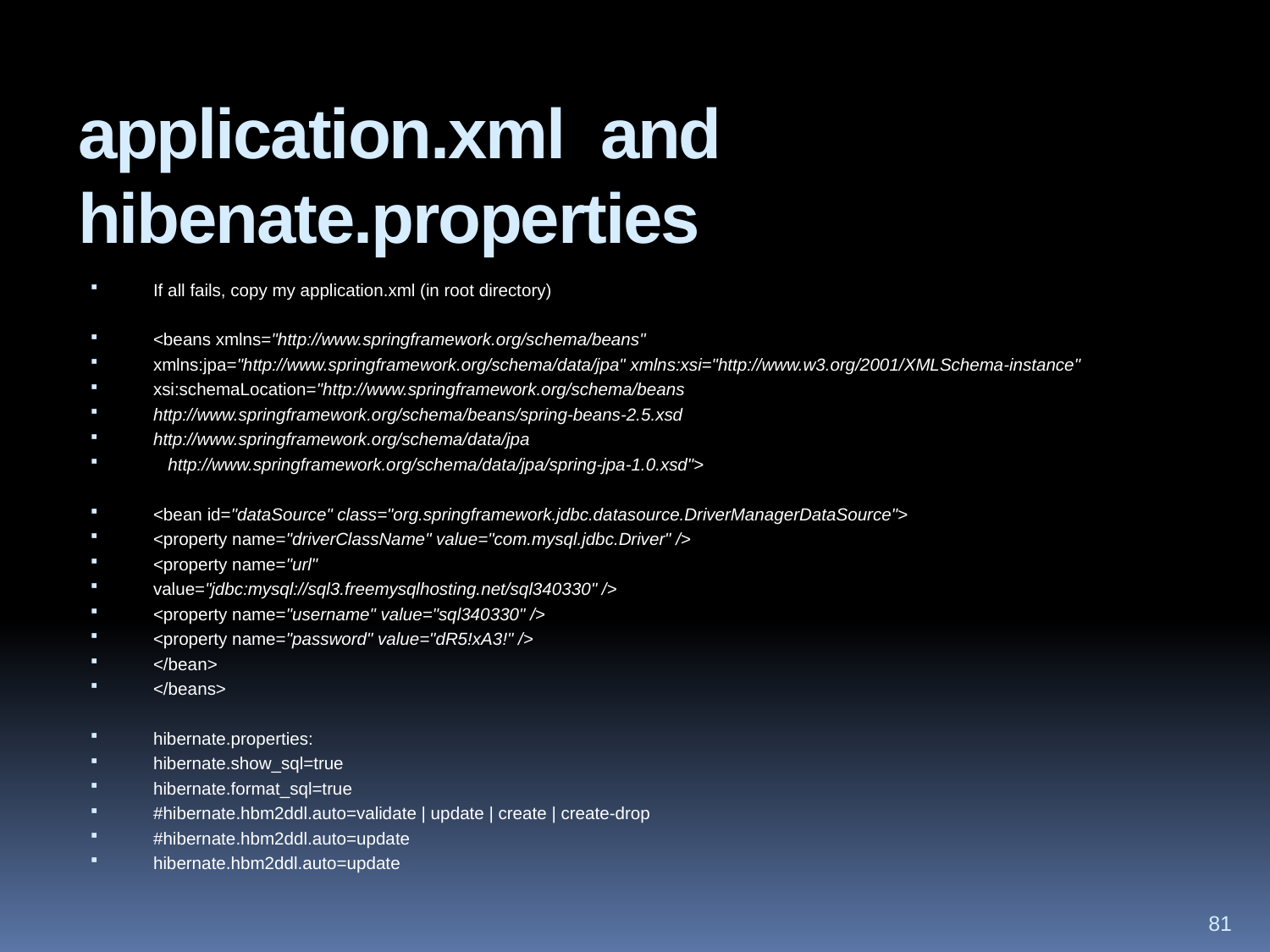

# application.xml  and hibenate.properties

If all fails, copy my application.xml (in root directory)

<beans xmlns="http://www.springframework.org/schema/beans"
xmlns:jpa="http://www.springframework.org/schema/data/jpa" xmlns:xsi="http://www.w3.org/2001/XMLSchema-instance"
xsi:schemaLocation="http://www.springframework.org/schema/beans
http://www.springframework.org/schema/beans/spring-beans-2.5.xsd
http://www.springframework.org/schema/data/jpa
   http://www.springframework.org/schema/data/jpa/spring-jpa-1.0.xsd">

<bean id="dataSource" class="org.springframework.jdbc.datasource.DriverManagerDataSource">
<property name="driverClassName" value="com.mysql.jdbc.Driver" />
<property name="url"
value="jdbc:mysql://sql3.freemysqlhosting.net/sql340330" />
<property name="username" value="sql340330" />
<property name="password" value="dR5!xA3!" />
</bean>
</beans>

hibernate.properties:
hibernate.show_sql=true
hibernate.format_sql=true
#hibernate.hbm2ddl.auto=validate | update | create | create-drop
#hibernate.hbm2ddl.auto=update
hibernate.hbm2ddl.auto=update

81